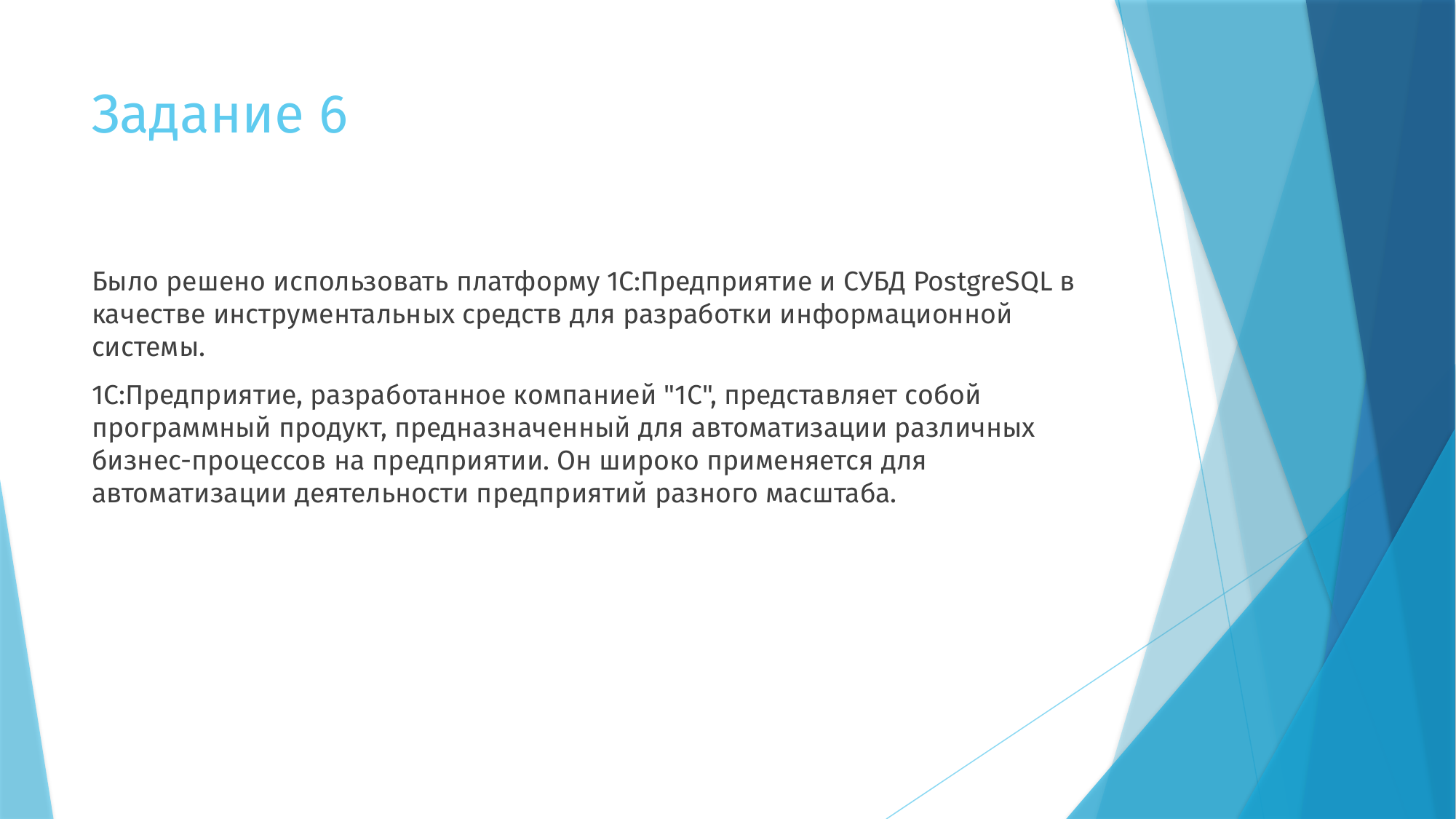

# Задание 6
Было решено использовать платформу 1С:Предприятие и СУБД PostgreSQL в качестве инструментальных средств для разработки информационной системы.
1С:Предприятие, разработанное компанией "1С", представляет собой программный продукт, предназначенный для автоматизации различных бизнес-процессов на предприятии. Он широко применяется для автоматизации деятельности предприятий разного масштаба.